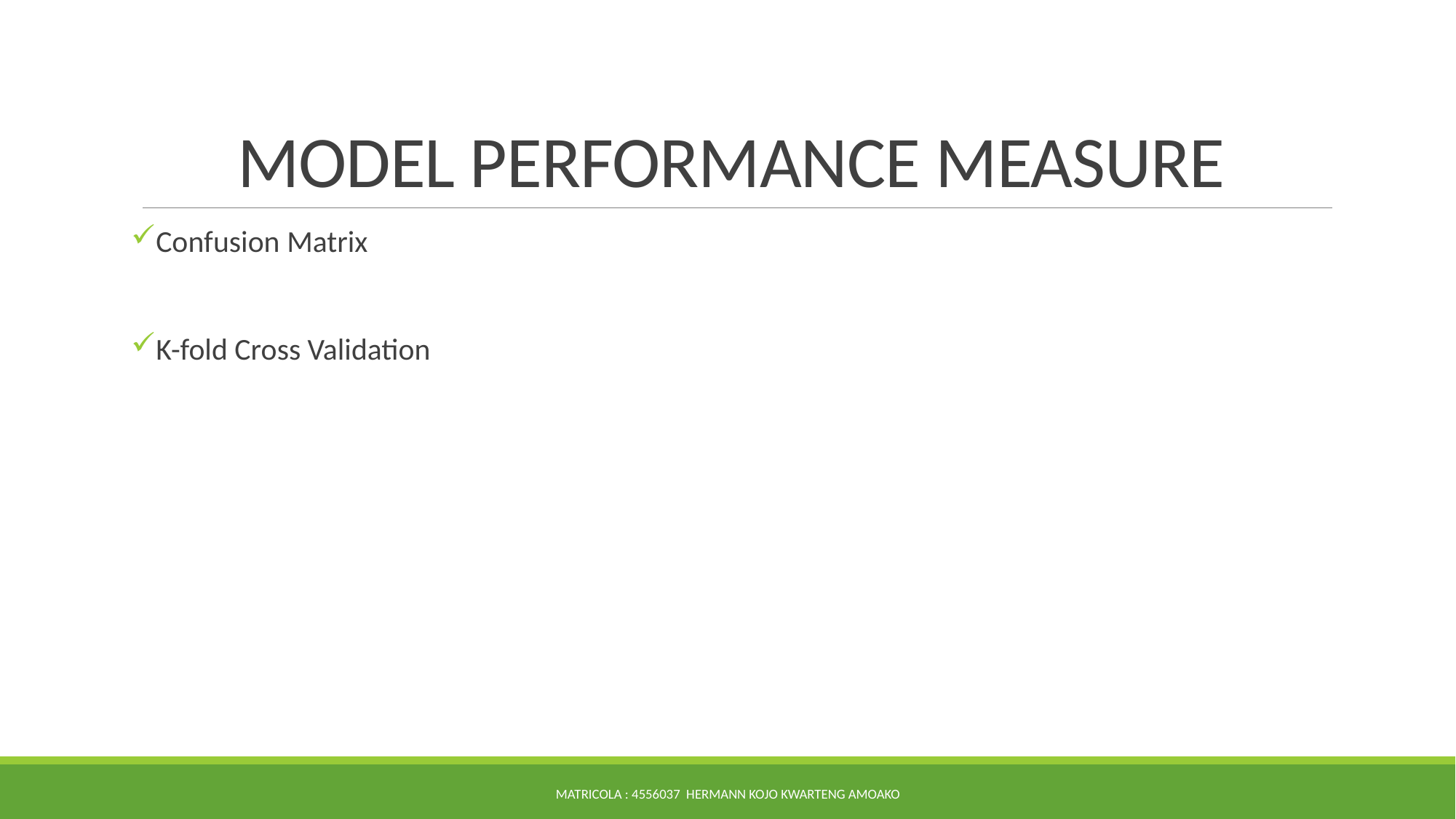

# MODEL PERFORMANCE MEASURE
Confusion Matrix

K-fold Cross Validation
MATRICOLA : 4556037  HERMANN KOJO KWARTENG AMOAKO